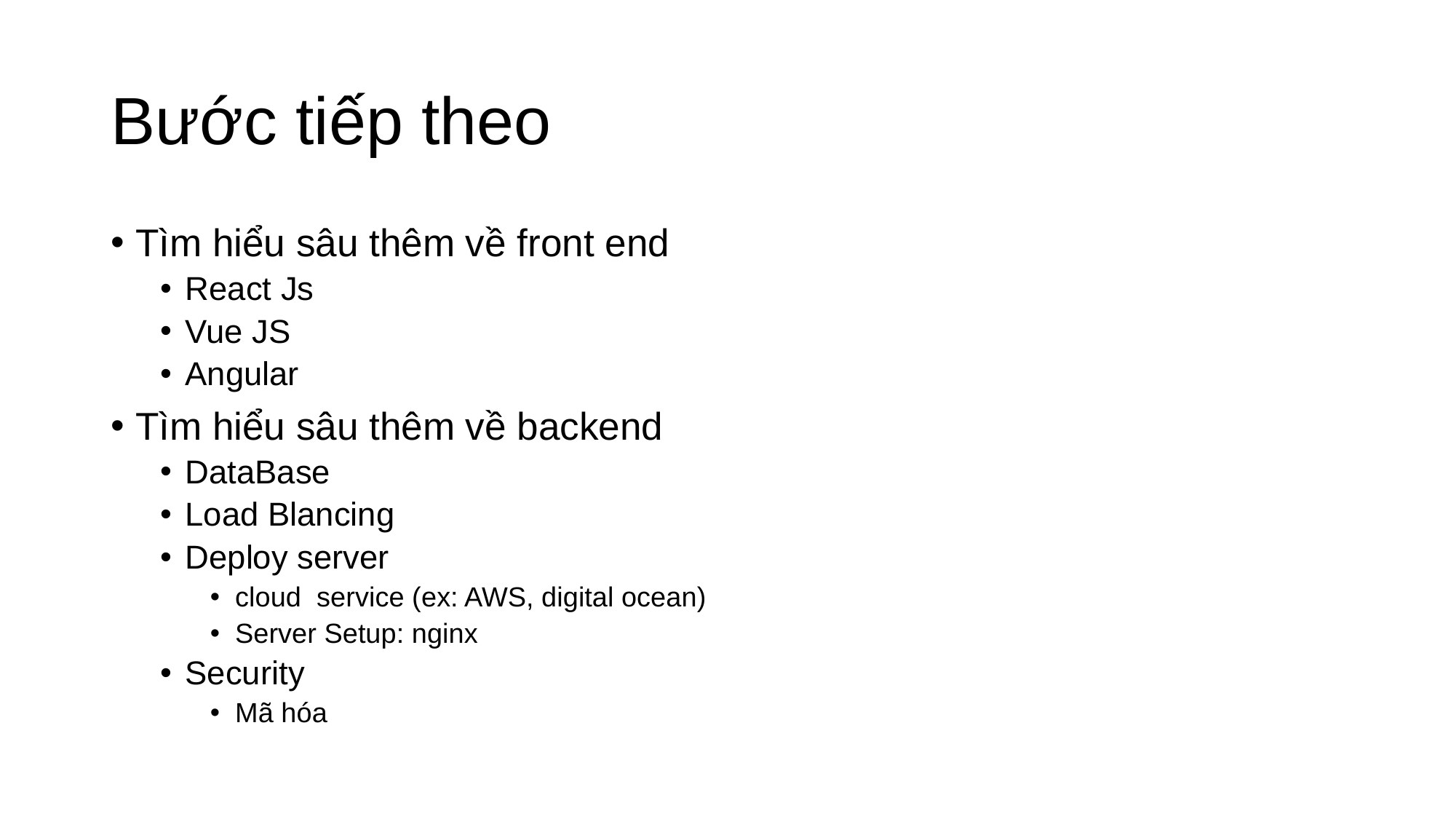

# Bước tiếp theo
Tìm hiểu sâu thêm về front end
React Js
Vue JS
Angular
Tìm hiểu sâu thêm về backend
DataBase
Load Blancing
Deploy server
cloud  service (ex: AWS, digital ocean)
Server Setup: nginx
Security
Mã hóa